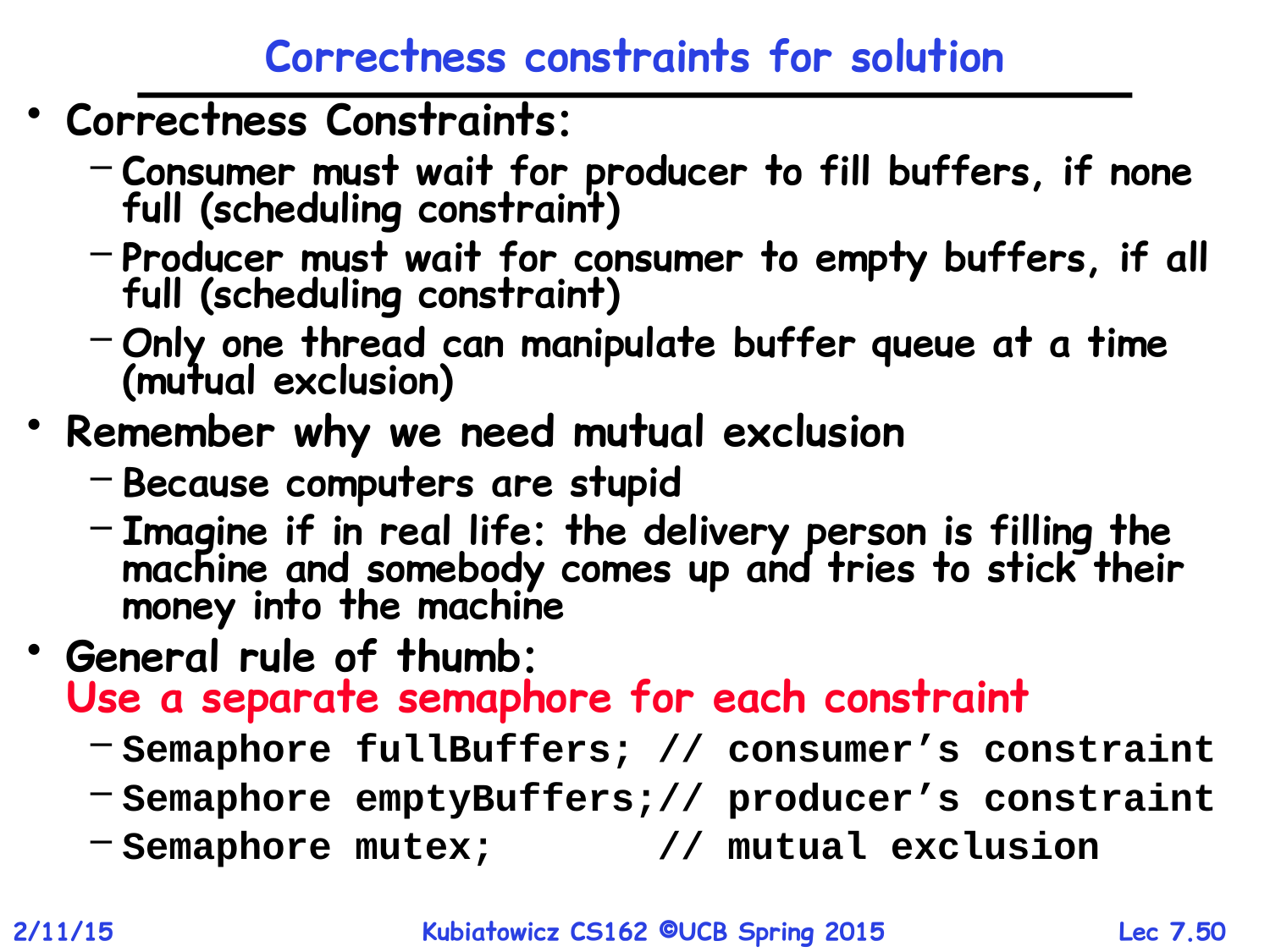

# Correctness constraints for solution
Correctness Constraints:
Consumer must wait for producer to fill buffers, if none full (scheduling constraint)
Producer must wait for consumer to empty buffers, if all full (scheduling constraint)
Only one thread can manipulate buffer queue at a time (mutual exclusion)
Remember why we need mutual exclusion
Because computers are stupid
Imagine if in real life: the delivery person is filling the machine and somebody comes up and tries to stick their money into the machine
General rule of thumb:
Use a separate semaphore for each constraint
Semaphore fullBuffers; // consumer’s constraint
Semaphore emptyBuffers;// producer’s constraint
Semaphore mutex;       // mutual exclusion